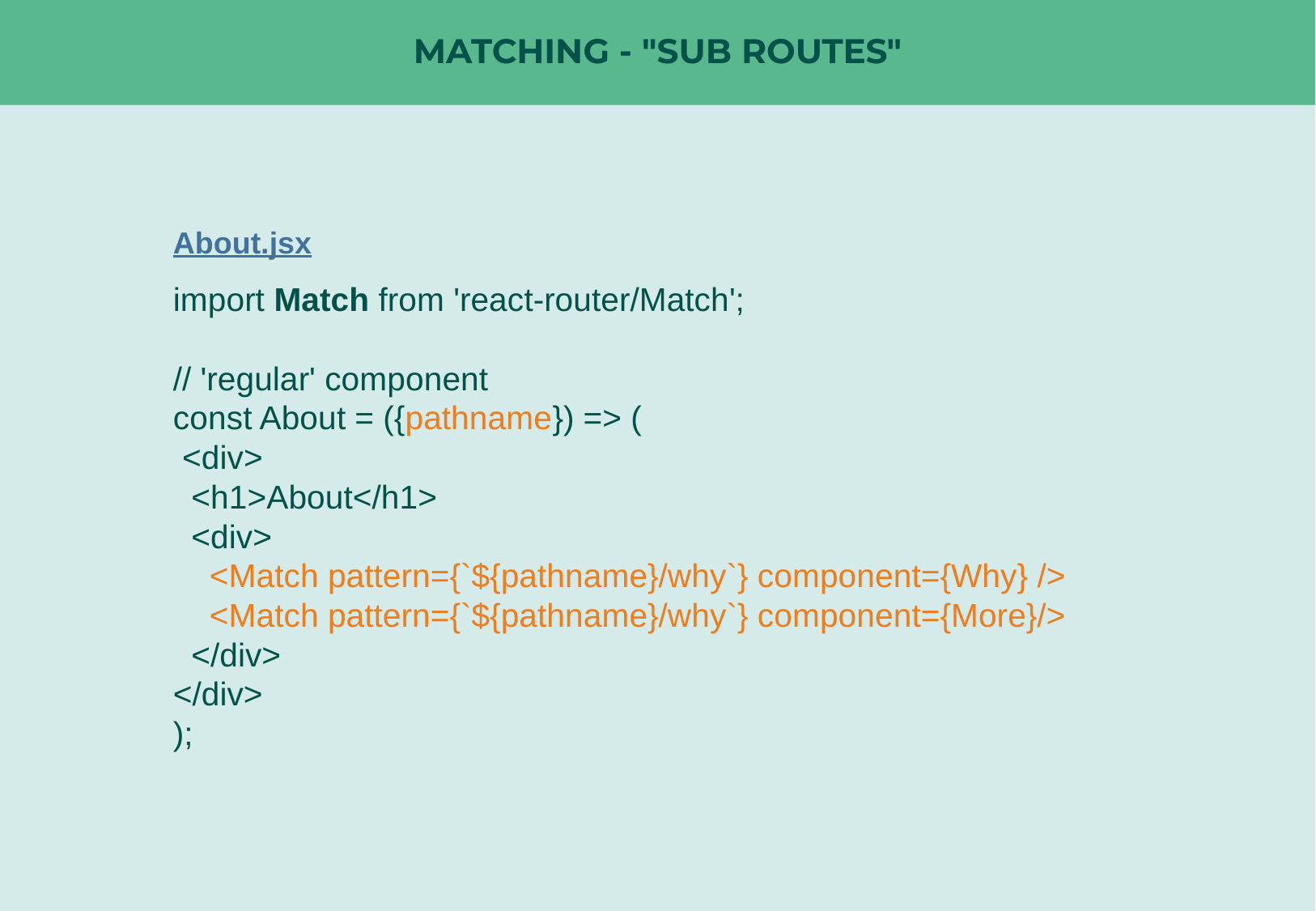

# Matching - "Sub routes"
About.jsx
import Match from 'react-router/Match';

// 'regular' component
const About = ({pathname}) => (
 <div>
  <h1>About</h1>
  <div>
    <Match pattern={`${pathname}/why`} component={Why} />
    <Match pattern={`${pathname}/why`} component={More}/>
  </div>
</div>
);